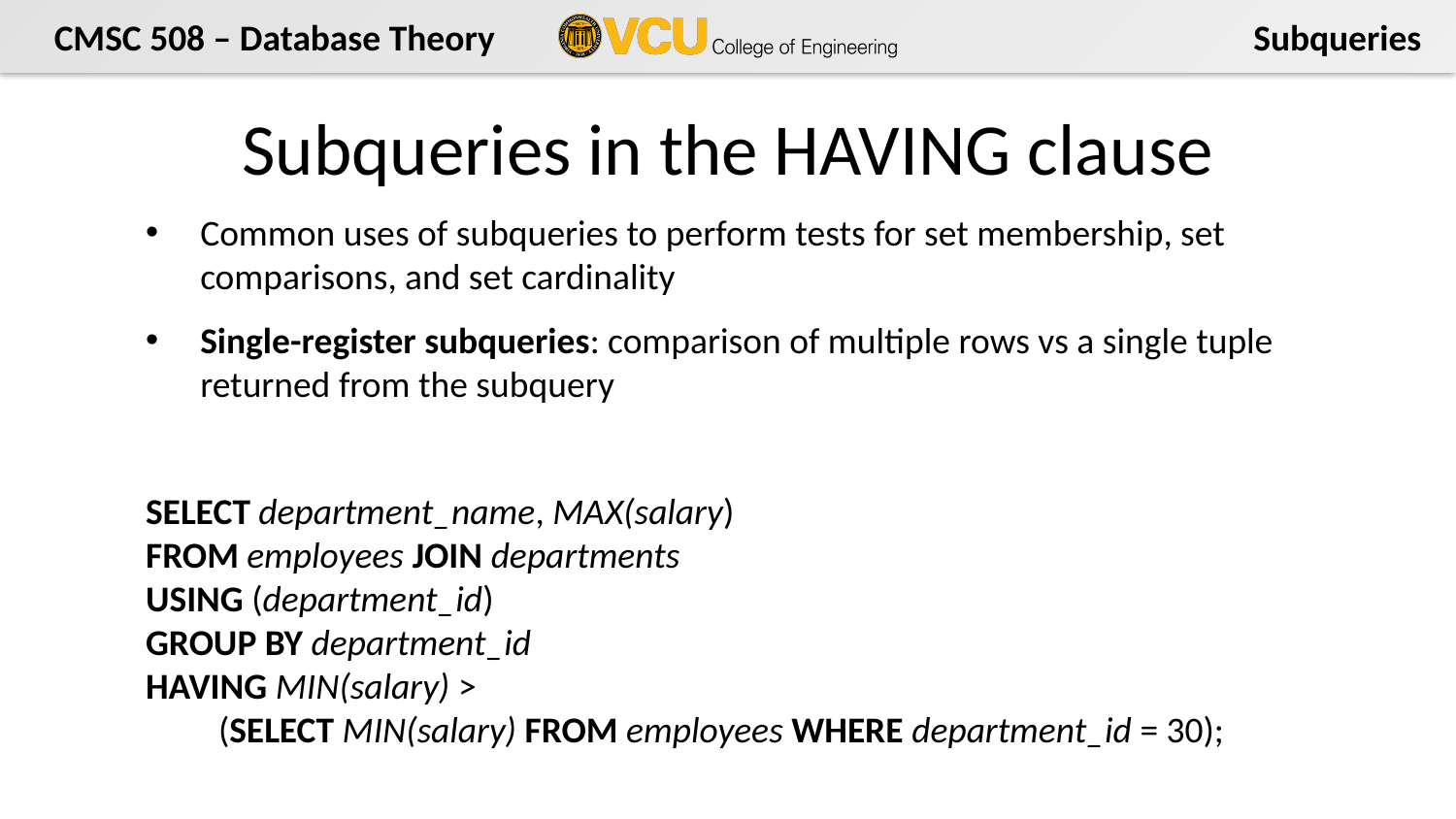

Subqueries in the HAVING clause
Common uses of subqueries to perform tests for set membership, set comparisons, and set cardinality
Single-register subqueries: comparison of multiple rows vs a single tuple returned from the subquery

SELECT department_name, MAX(salary)
FROM employees JOIN departments
USING (department_id)
GROUP BY department_id
HAVING MIN(salary) >
(SELECT MIN(salary) FROM employees WHERE department_id = 30);